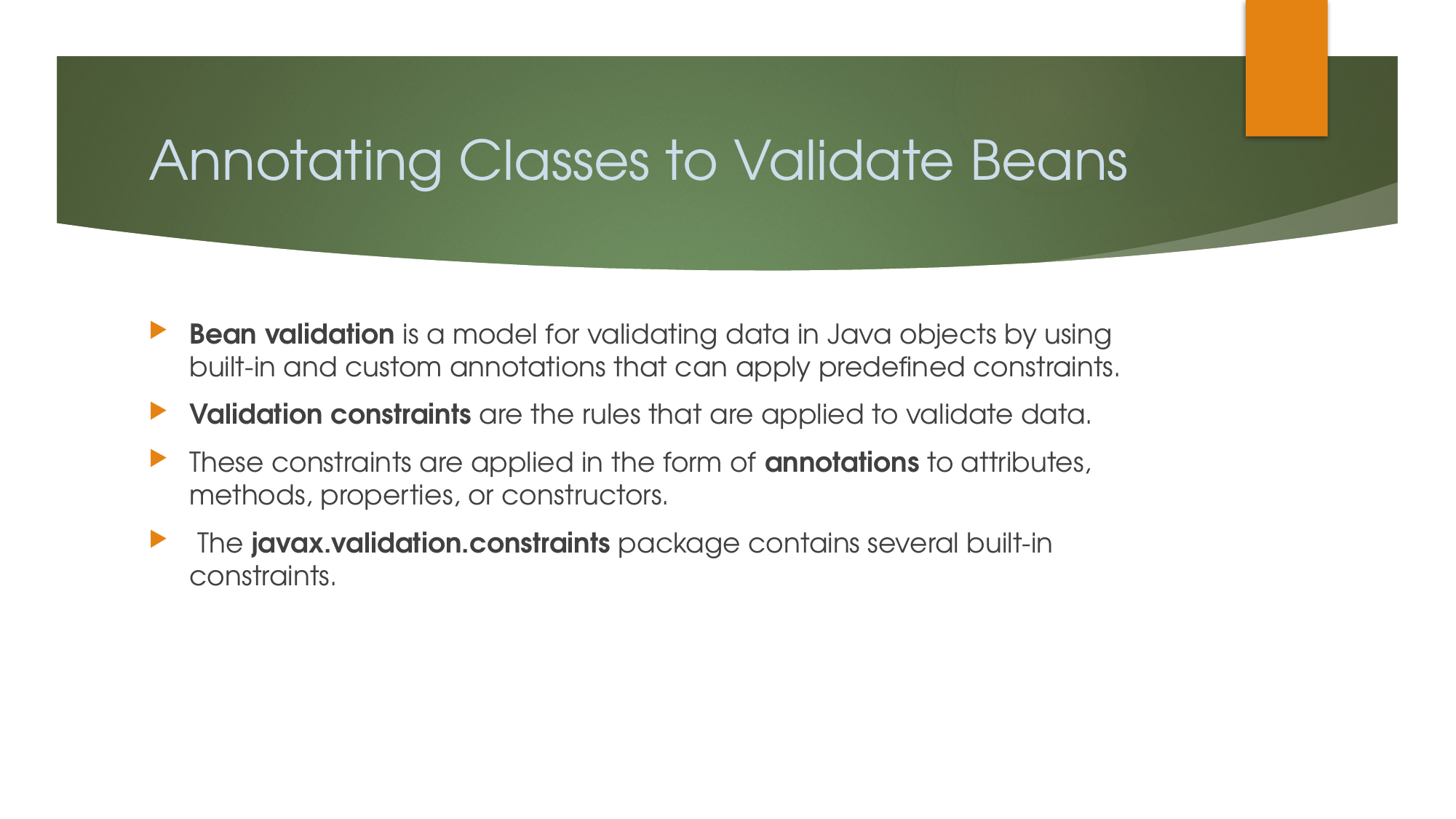

# Annotating Classes to Validate Beans
Bean validation is a model for validating data in Java objects by using built-in and custom annotations that can apply predefined constraints.
Validation constraints are the rules that are applied to validate data.
These constraints are applied in the form of annotations to attributes, methods, properties, or constructors.
 The javax.validation.constraints package contains several built-in constraints.